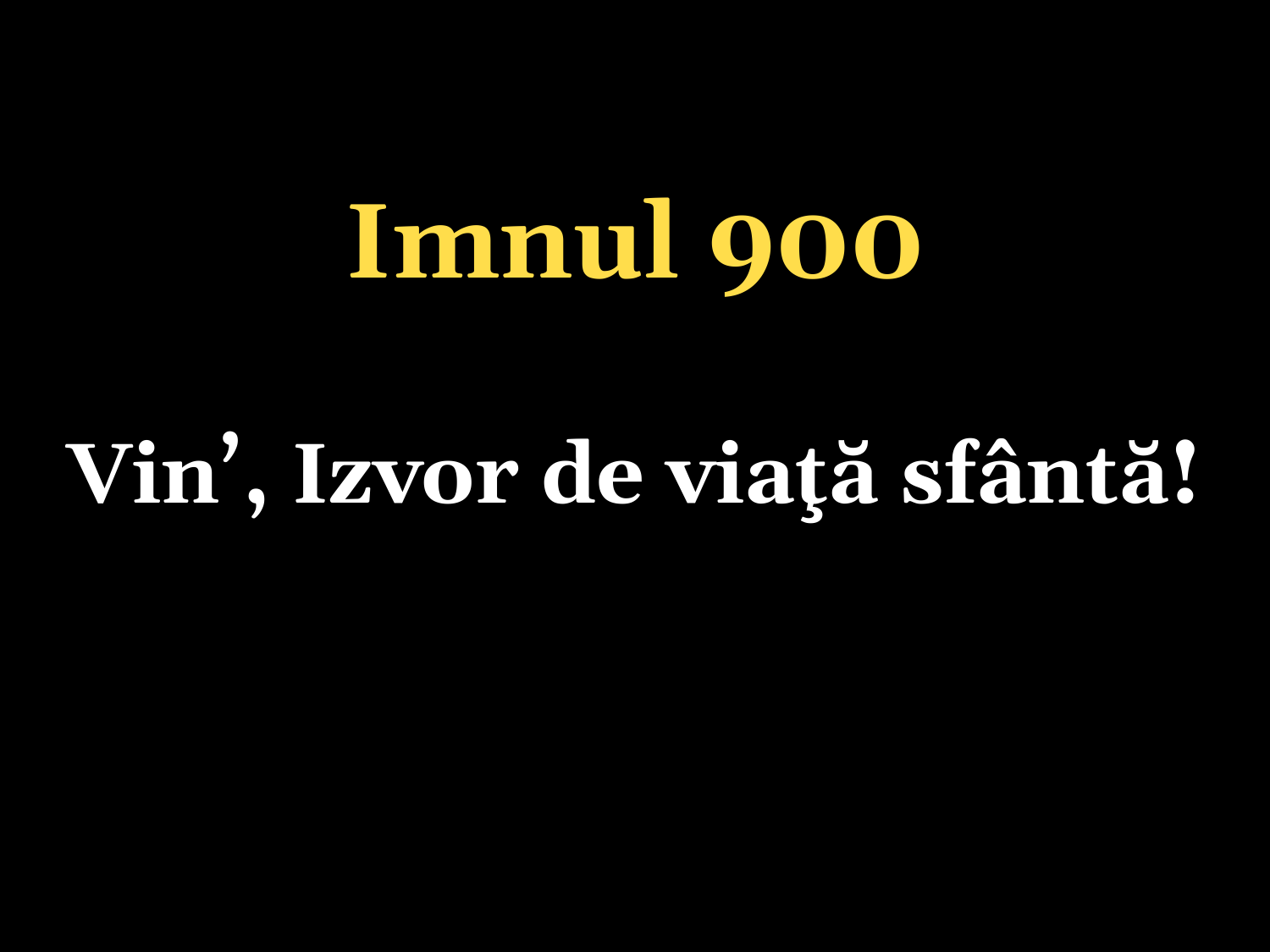

Imnul 900
Vin’, Izvor de viaţă sfântă!